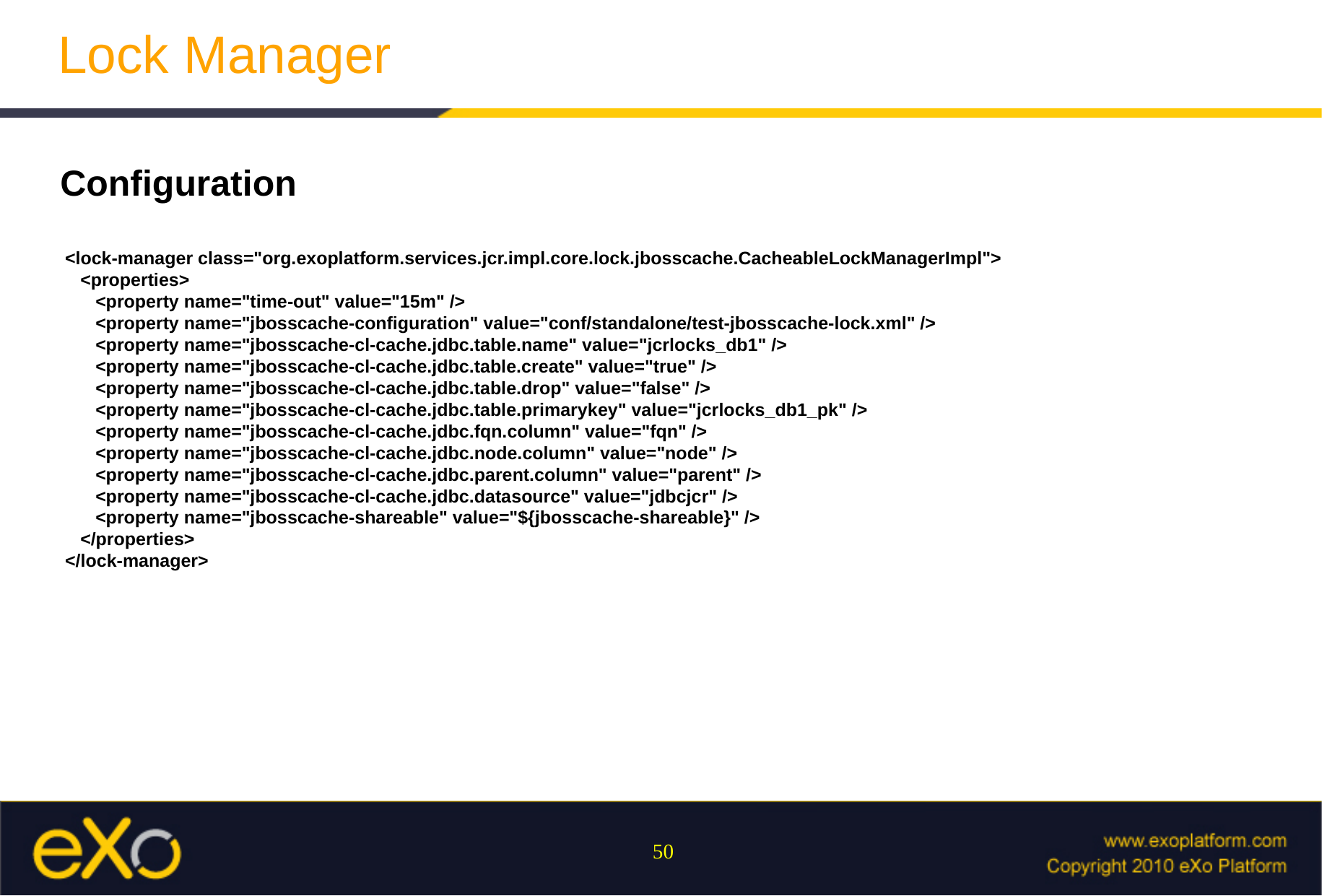

Lock Manager
Configuration

 <lock-manager class="org.exoplatform.services.jcr.impl.core.lock.jbosscache.CacheableLockManagerImpl">
    <properties>
       <property name="time-out" value="15m" />
       <property name="jbosscache-configuration" value="conf/standalone/test-jbosscache-lock.xml" />
       <property name="jbosscache-cl-cache.jdbc.table.name" value="jcrlocks_db1" />
       <property name="jbosscache-cl-cache.jdbc.table.create" value="true" />
       <property name="jbosscache-cl-cache.jdbc.table.drop" value="false" />
       <property name="jbosscache-cl-cache.jdbc.table.primarykey" value="jcrlocks_db1_pk" />
       <property name="jbosscache-cl-cache.jdbc.fqn.column" value="fqn" />
       <property name="jbosscache-cl-cache.jdbc.node.column" value="node" />
       <property name="jbosscache-cl-cache.jdbc.parent.column" value="parent" />
       <property name="jbosscache-cl-cache.jdbc.datasource" value="jdbcjcr" />
       <property name="jbosscache-shareable" value="${jbosscache-shareable}" />
    </properties>
 </lock-manager>